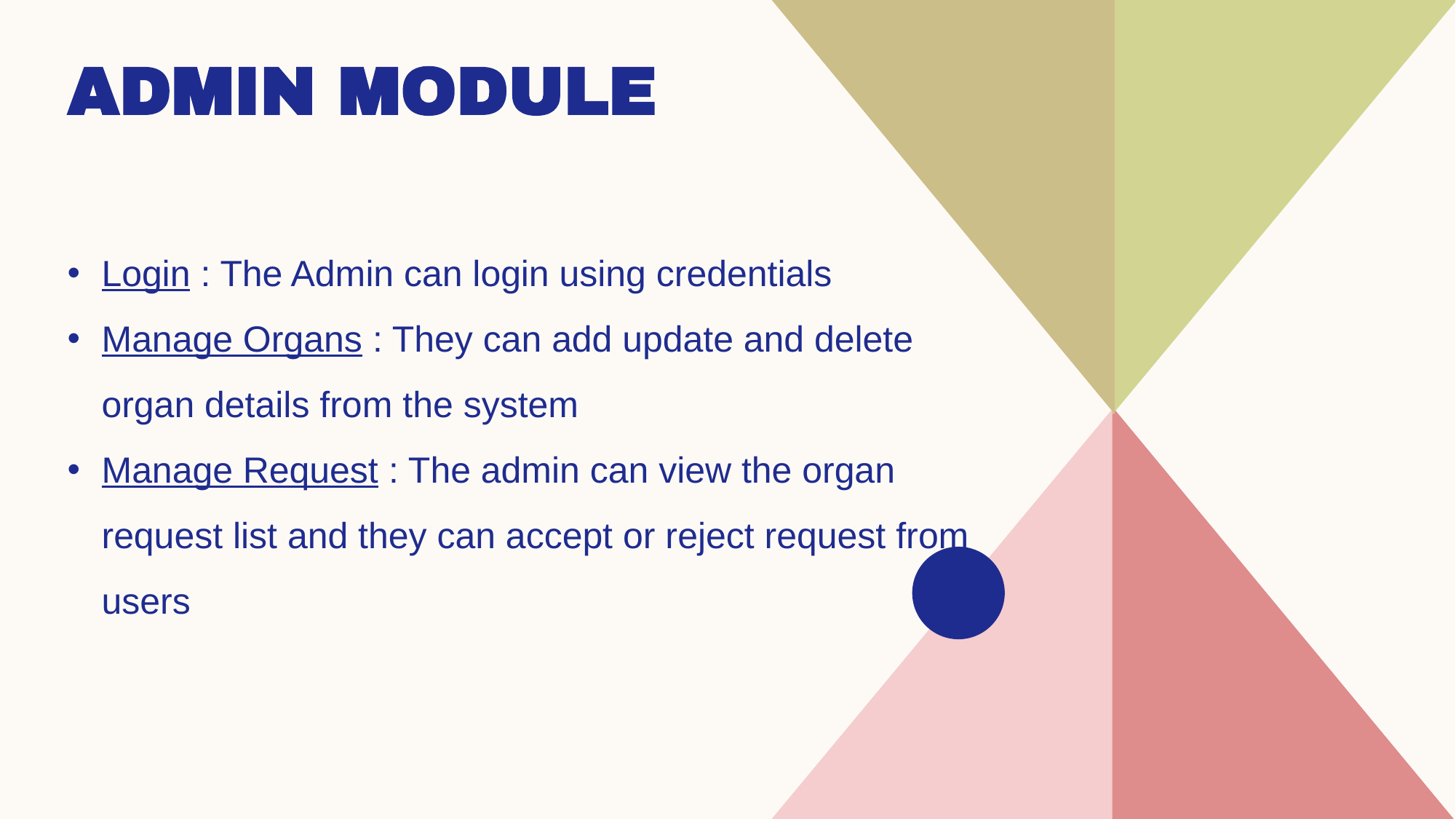

# Admin Module
Login : The Admin can login using credentials
Manage Organs : They can add update and delete organ details from the system
Manage Request : The admin can view the organ request list and they can accept or reject request from users